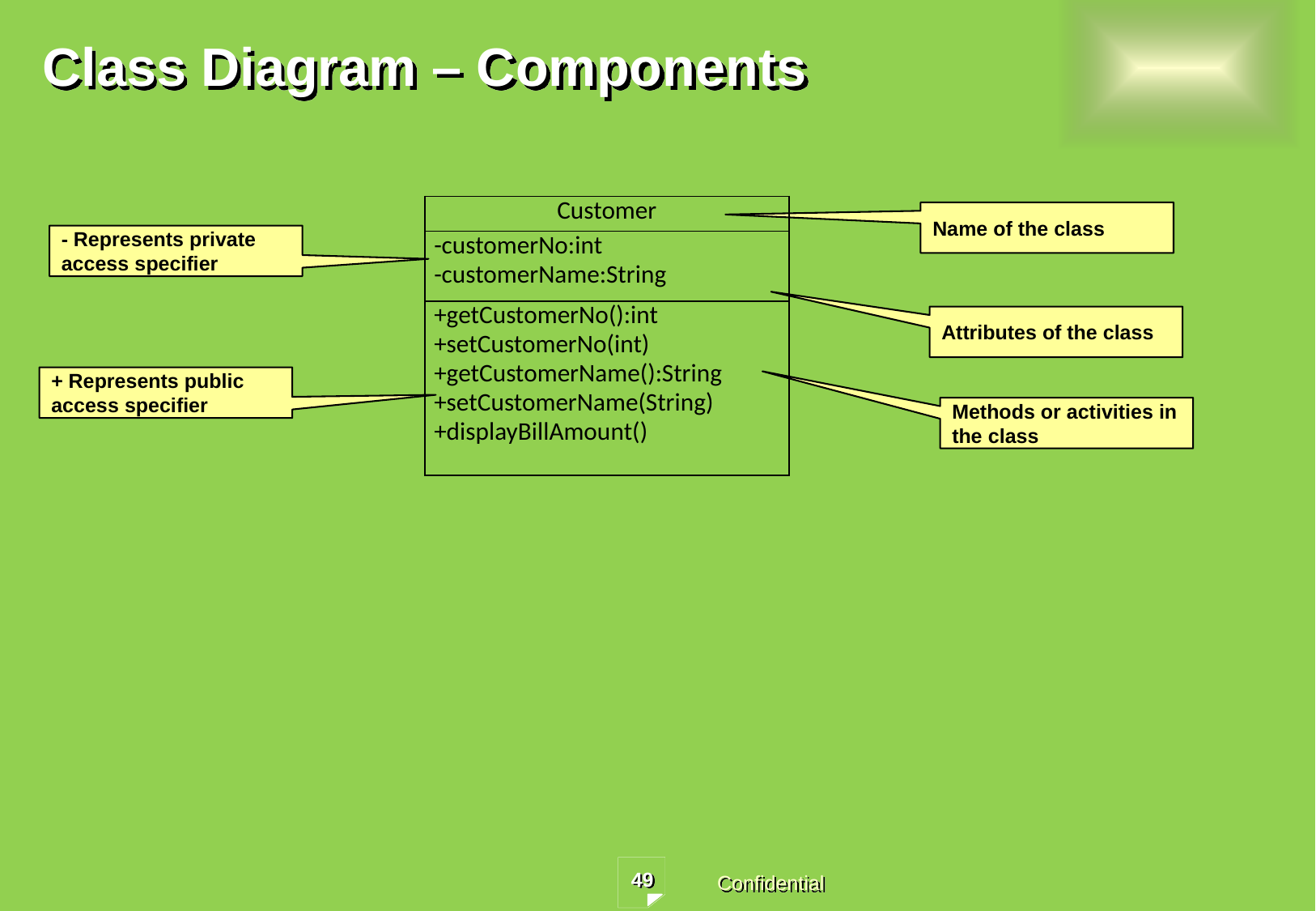

# Class Diagram – Components

| Customer |
| --- |
| -customerNo:int -customerName:String |
| +getCustomerNo():int +setCustomerNo(int) +getCustomerName():String +setCustomerName(String) +displayBillAmount() |
Name of the class
- Represents private access specifier
Attributes of the class
+ Represents public access specifier
Methods or activities in the class
49